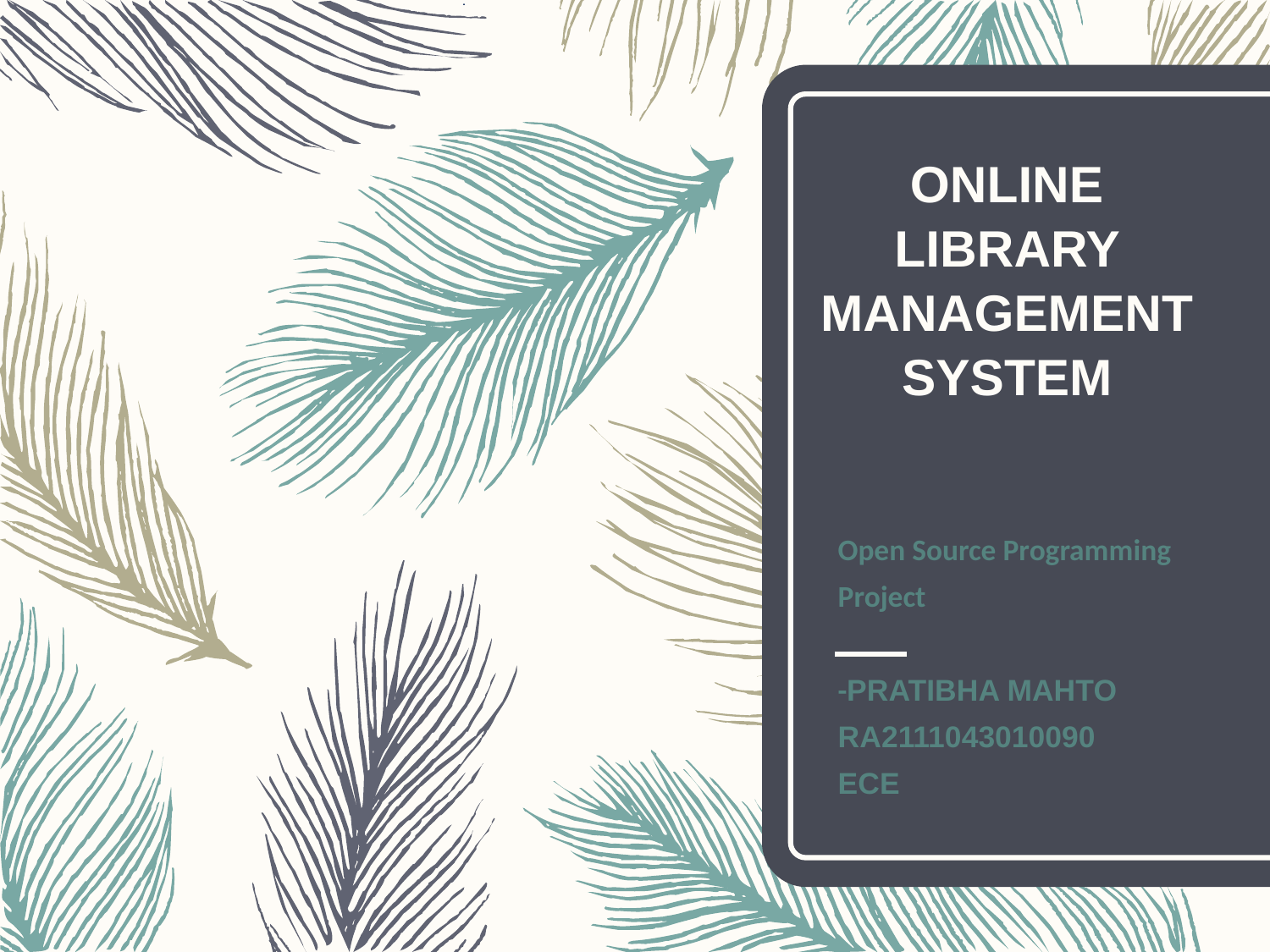

# ONLINE LIBRARY MANAGEMENT SYSTEM
Open Source Programming Project

-PRATIBHA MAHTO
RA2111043010090
ECE